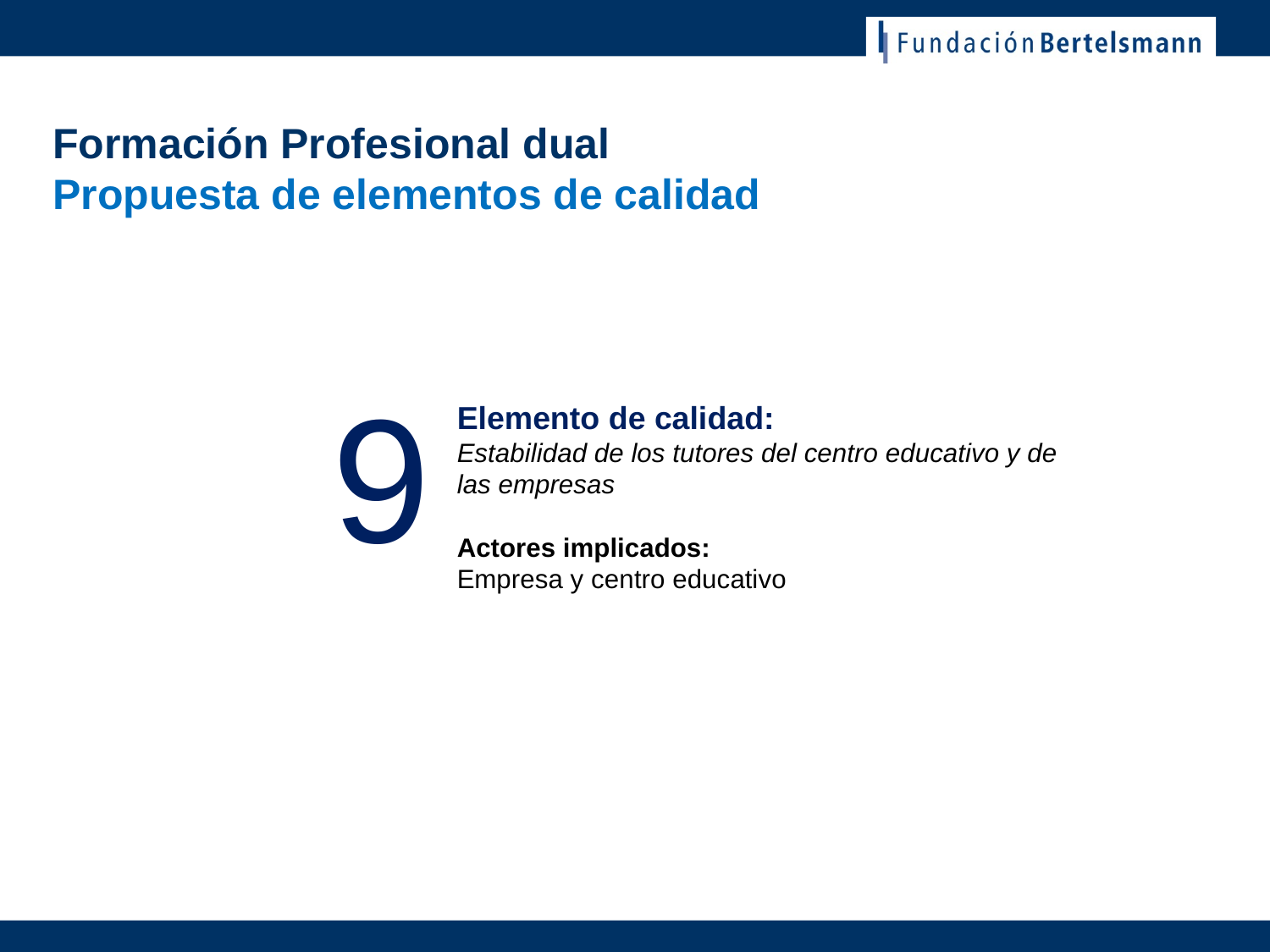

# Formación Profesional dual Propuesta de elementos de calidad

9
Elemento de calidad:
Estabilidad de los tutores del centro educativo y de las empresas

Actores implicados:
Empresa y centro educativo